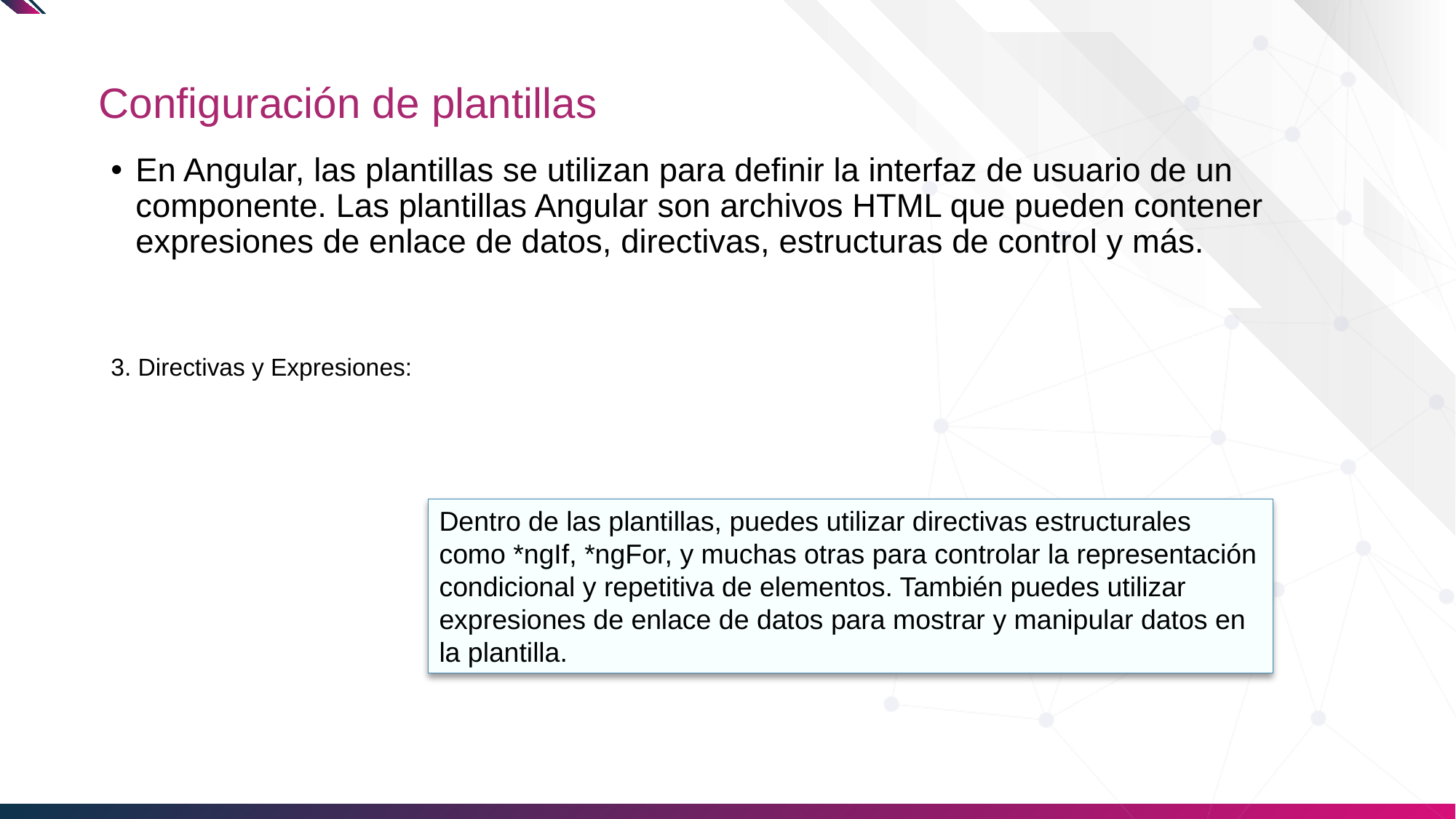

# Configuración de plantillas
En Angular, las plantillas se utilizan para definir la interfaz de usuario de un componente. Las plantillas Angular son archivos HTML que pueden contener expresiones de enlace de datos, directivas, estructuras de control y más.
3. Directivas y Expresiones:
Dentro de las plantillas, puedes utilizar directivas estructurales como *ngIf, *ngFor, y muchas otras para controlar la representación condicional y repetitiva de elementos. También puedes utilizar expresiones de enlace de datos para mostrar y manipular datos en la plantilla.